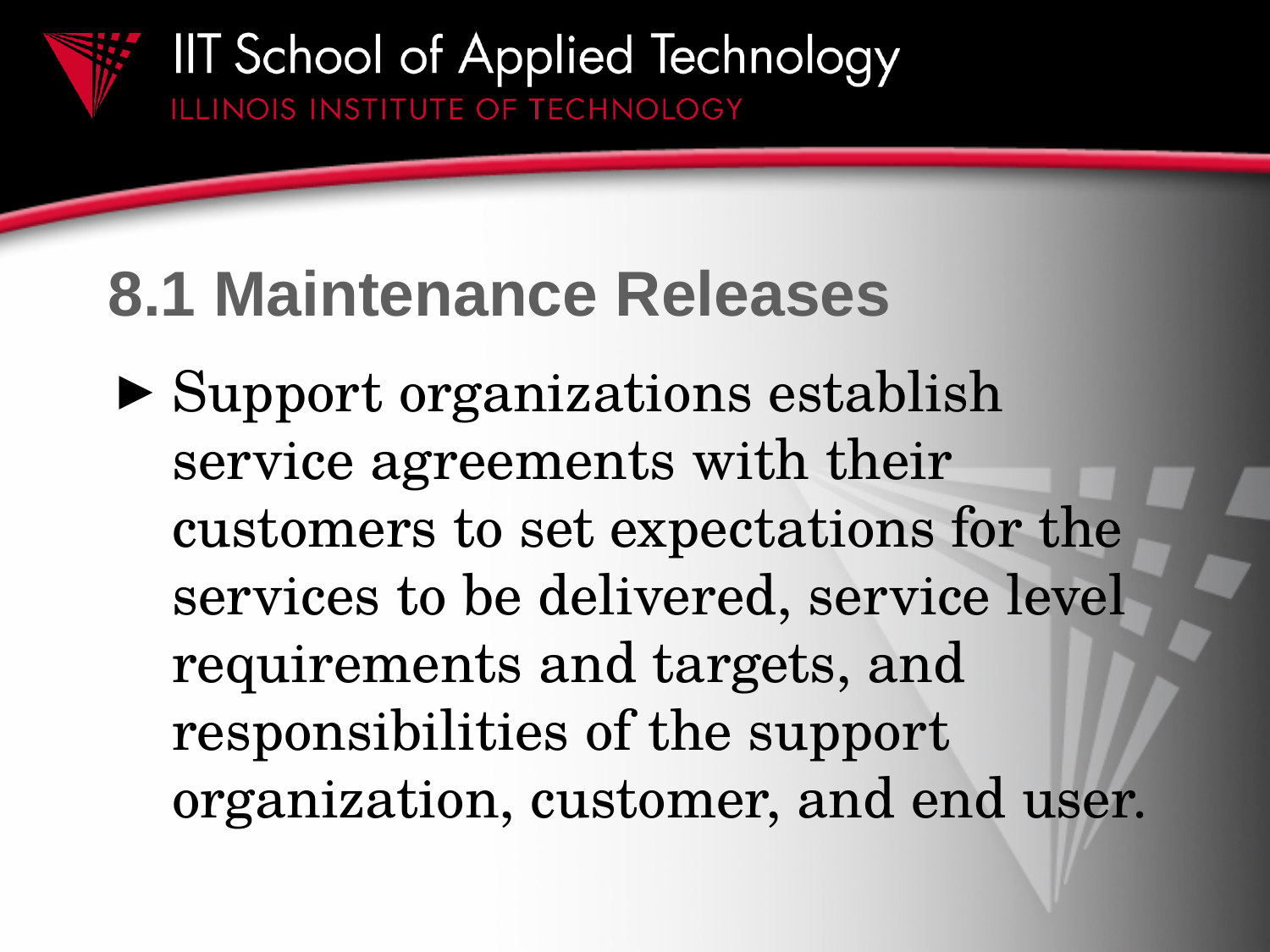

# 8.1 Maintenance Releases
Support organizations establish service agreements with their customers to set expectations for the services to be delivered, service level requirements and targets, and responsibilities of the support organization, customer, and end user.